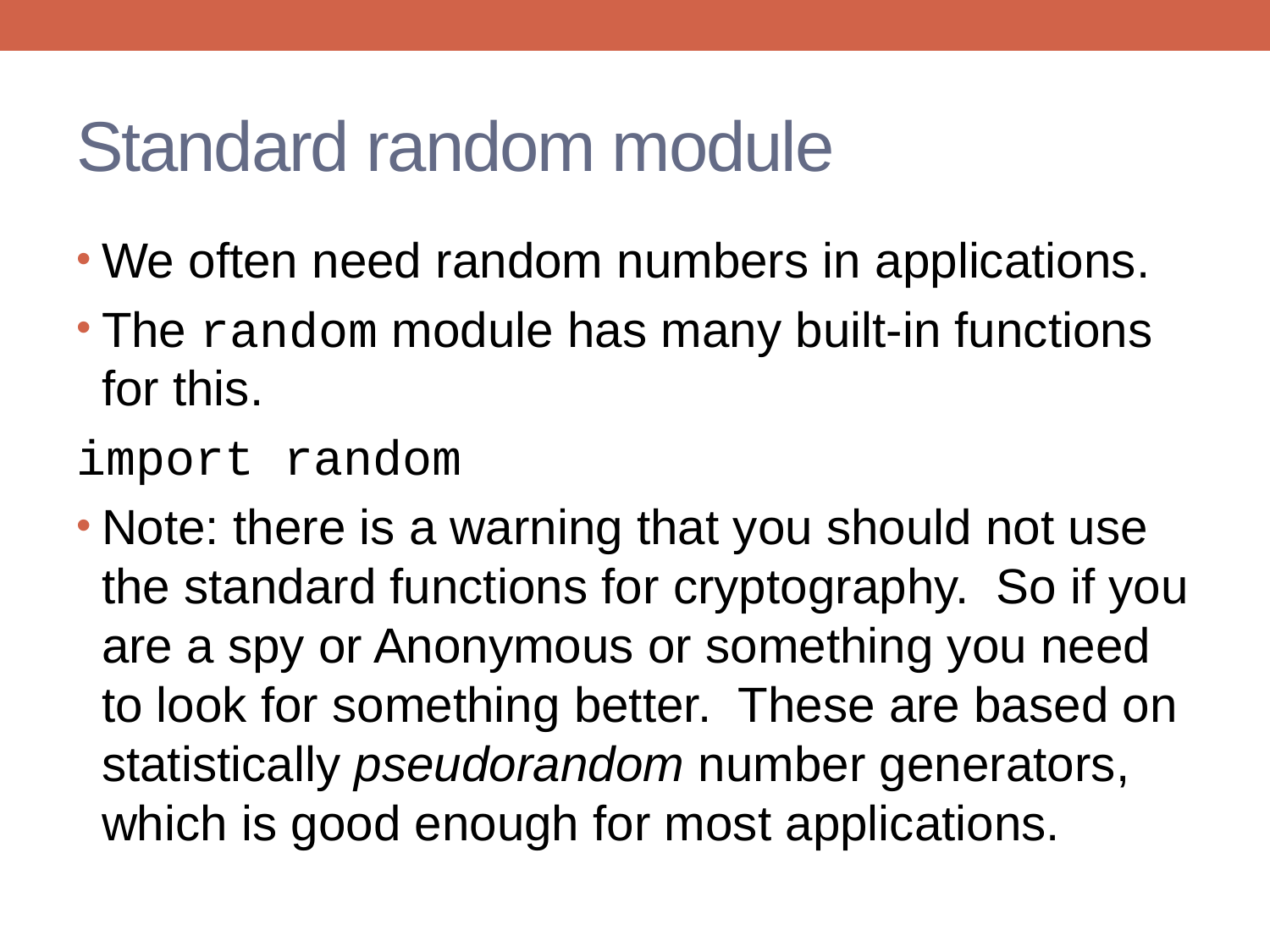

# Standard random module
We often need random numbers in applications.
The random module has many built-in functions for this.
import random
Note: there is a warning that you should not use the standard functions for cryptography.  So if you are a spy or Anonymous or something you need to look for something better.  These are based on statistically pseudorandom number generators, which is good enough for most applications.